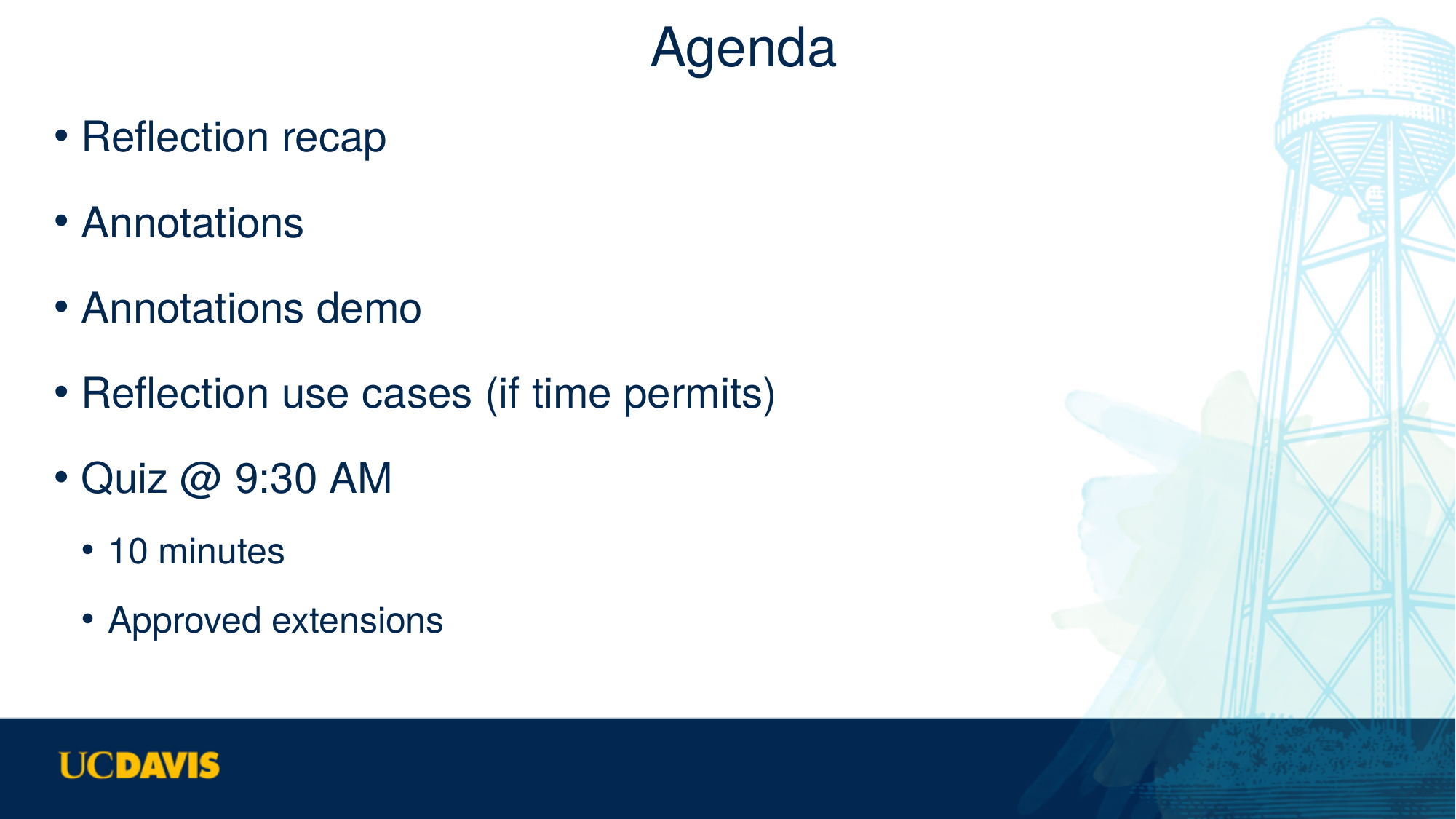

# Agenda
Reflection recap
Annotations
Annotations demo
Reflection use cases (if time permits)
Quiz @ 9:30 AM
10 minutes
Approved extensions